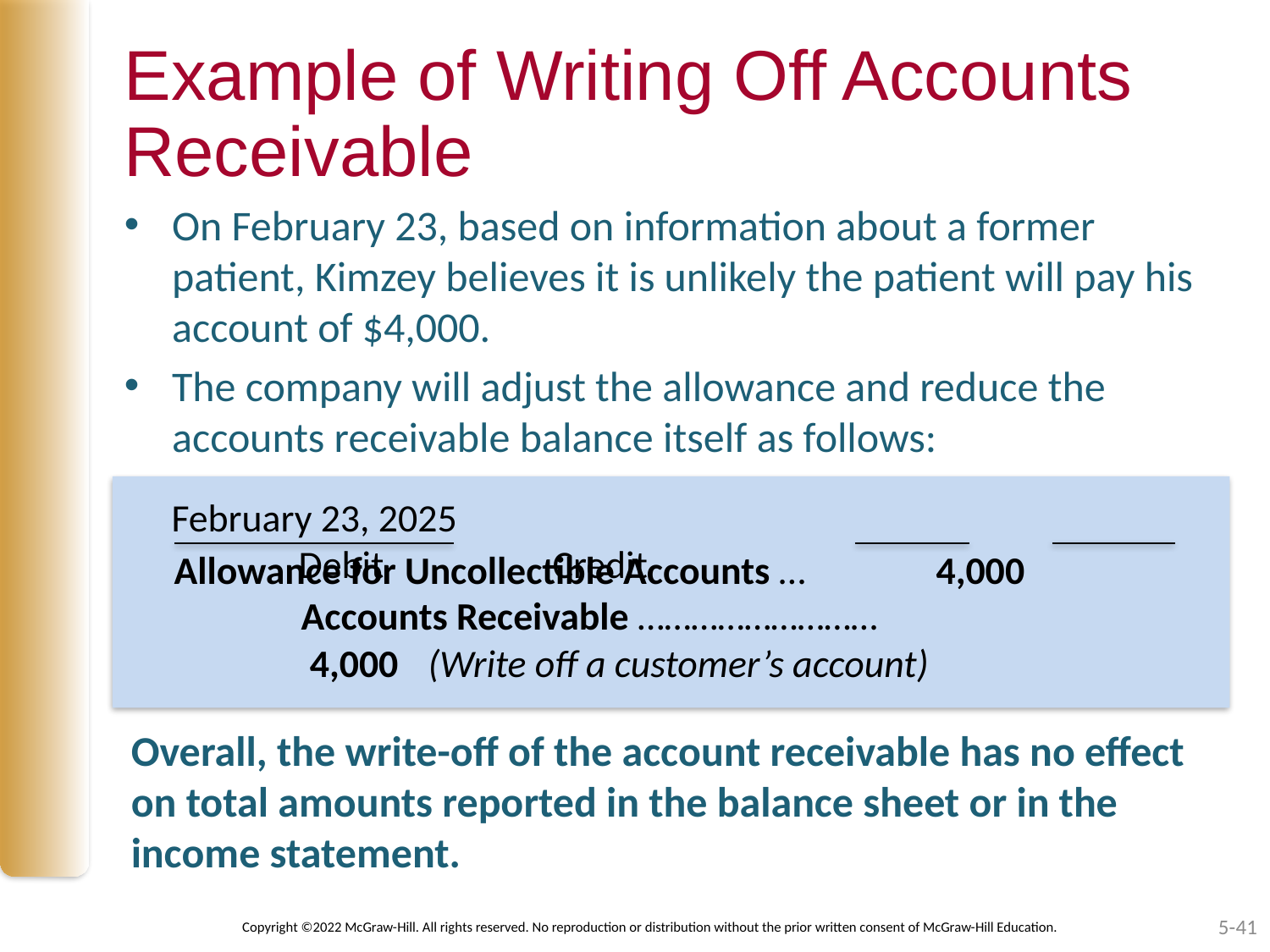

# Example of Writing Off Accounts Receivable
On February 23, based on information about a former patient, Kimzey believes it is unlikely the patient will pay his account of $4,000.
The company will adjust the allowance and reduce the accounts receivable balance itself as follows:

February 23, 2025							Debit		Credit
Allowance for Uncollectible Accounts …  	4,000
	Accounts Receivable ………………………				 4,000	(Write off a customer’s account)
Overall, the write-off of the account receivable has no effect on total amounts reported in the balance sheet or in the income statement.
Copyright ©2022 McGraw-Hill. All rights reserved. No reproduction or distribution without the prior written consent of McGraw-Hill Education.
5-41